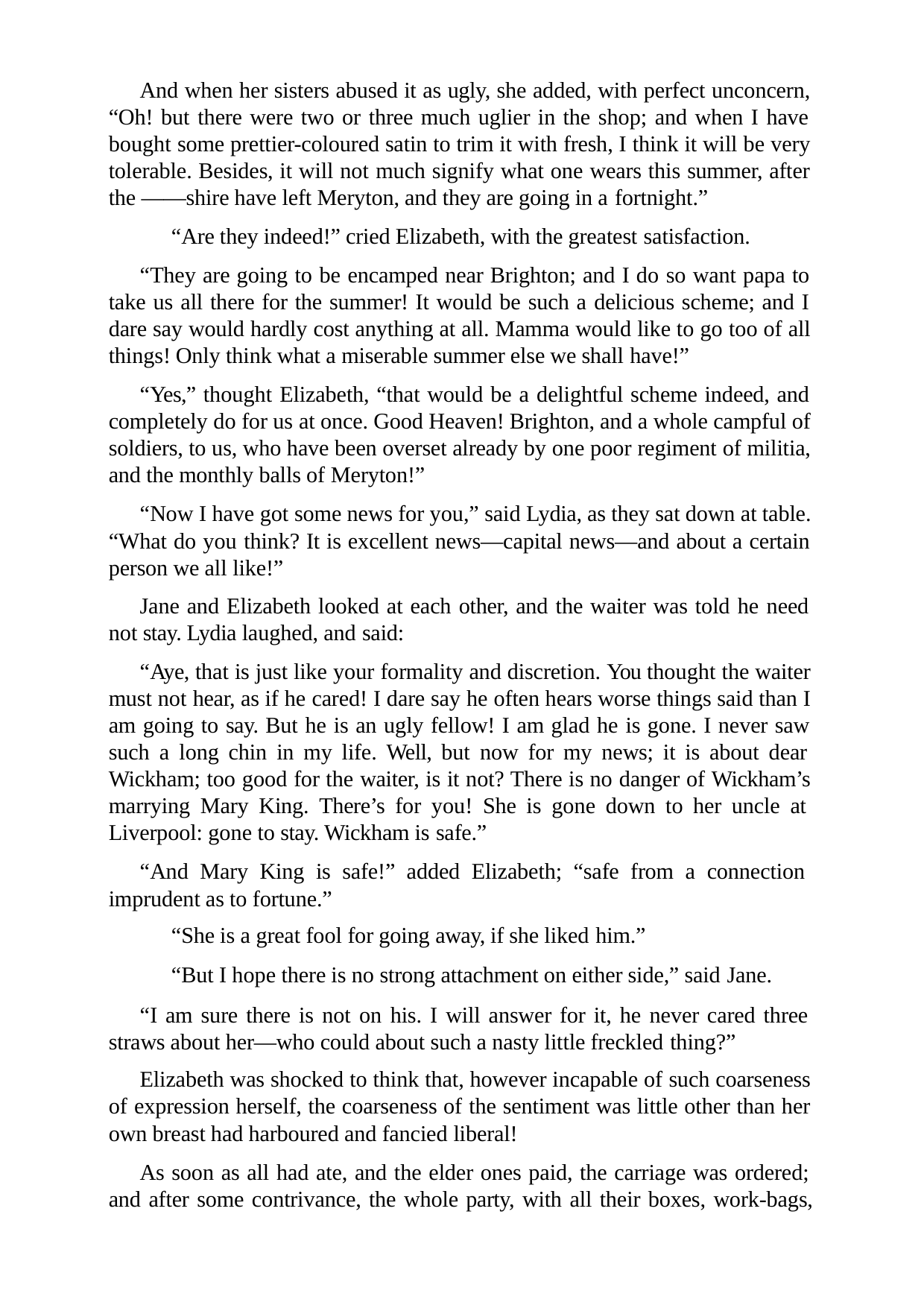

And when her sisters abused it as ugly, she added, with perfect unconcern,  “Oh! but there were two or three much uglier in the shop; and when I have  bought some prettier-coloured satin to trim it with fresh, I think it will be very  tolerable. Besides, it will not much signify what one wears this summer, after  the ——shire have left Meryton, and they are going in a fortnight.”
“Are they indeed!” cried Elizabeth, with the greatest satisfaction.
“They are going to be encamped near Brighton; and I do so want papa to  take us all there for the summer! It would be such a delicious scheme; and I  dare say would hardly cost anything at all. Mamma would like to go too of all  things! Only think what a miserable summer else we shall have!”
“Yes,” thought Elizabeth, “that would be a delightful scheme indeed, and  completely do for us at once. Good Heaven! Brighton, and a whole campful of  soldiers, to us, who have been overset already by one poor regiment of militia,  and the monthly balls of Meryton!”
“Now I have got some news for you,” said Lydia, as they sat down at table.  “What do you think? It is excellent news—capital news—and about a certain  person we all like!”
Jane and Elizabeth looked at each other, and the waiter was told he need  not stay. Lydia laughed, and said:
“Aye, that is just like your formality and discretion. You thought the waiter  must not hear, as if he cared! I dare say he often hears worse things said than I  am going to say. But he is an ugly fellow! I am glad he is gone. I never saw  such a long chin in my life. Well, but now for my news; it is about dear  Wickham; too good for the waiter, is it not? There is no danger of Wickham’s  marrying Mary King. There’s for you! She is gone down to her uncle at  Liverpool: gone to stay. Wickham is safe.”
“And Mary King is safe!” added Elizabeth; “safe from a connection  imprudent as to fortune.”
“She is a great fool for going away, if she liked him.”
“But I hope there is no strong attachment on either side,” said Jane.
“I am sure there is not on his. I will answer for it, he never cared three  straws about her—who could about such a nasty little freckled thing?”
Elizabeth was shocked to think that, however incapable of such coarseness  of expression herself, the coarseness of the sentiment was little other than her  own breast had harboured and fancied liberal!
As soon as all had ate, and the elder ones paid, the carriage was ordered;  and after some contrivance, the whole party, with all their boxes, work-bags,